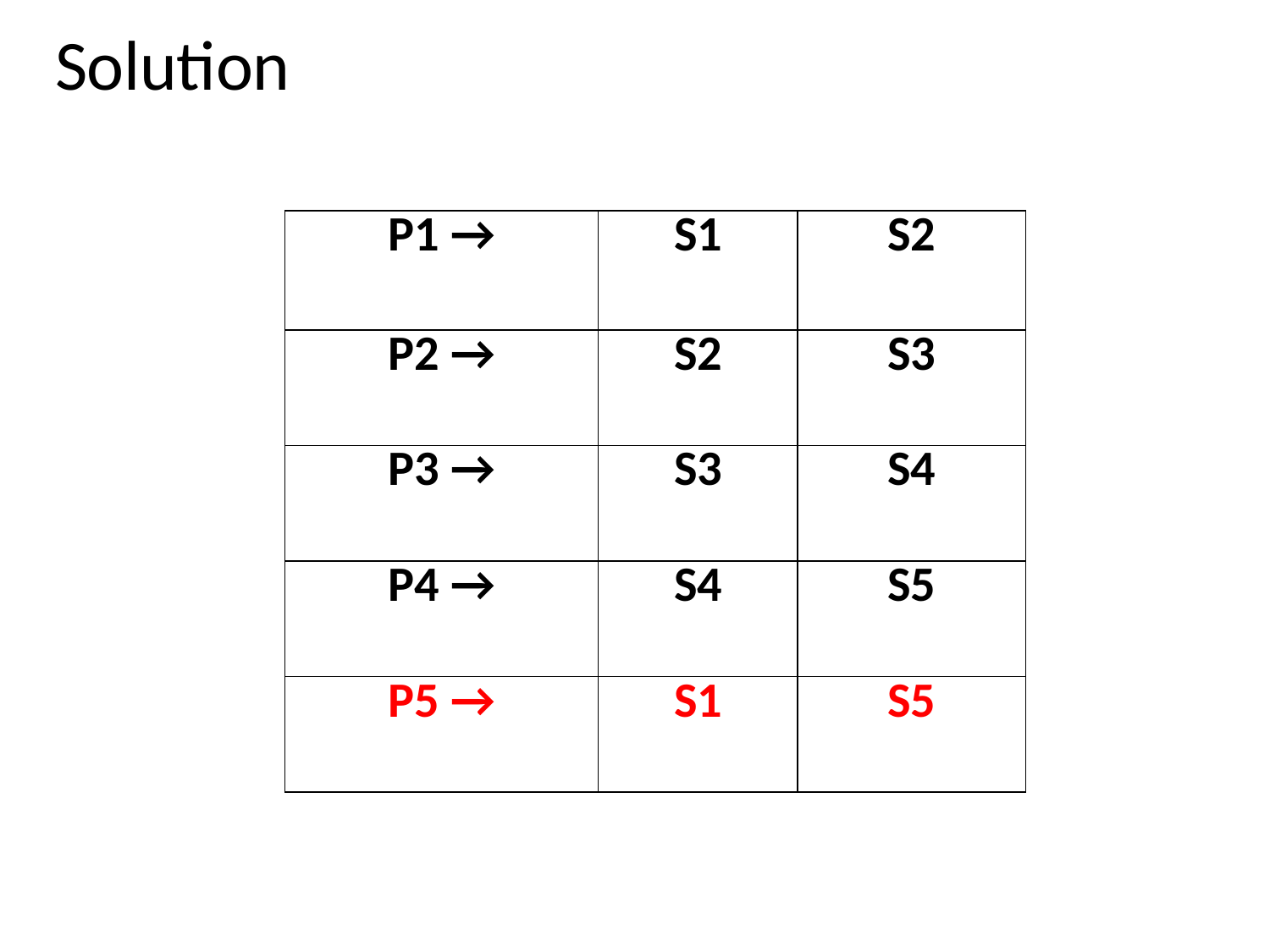

# Solution
| P1 → | S1 | S2 |
| --- | --- | --- |
| P2 → | S2 | S3 |
| P3 → | S3 | S4 |
| P4 → | S4 | S5 |
| P5 → | S1 | S5 |